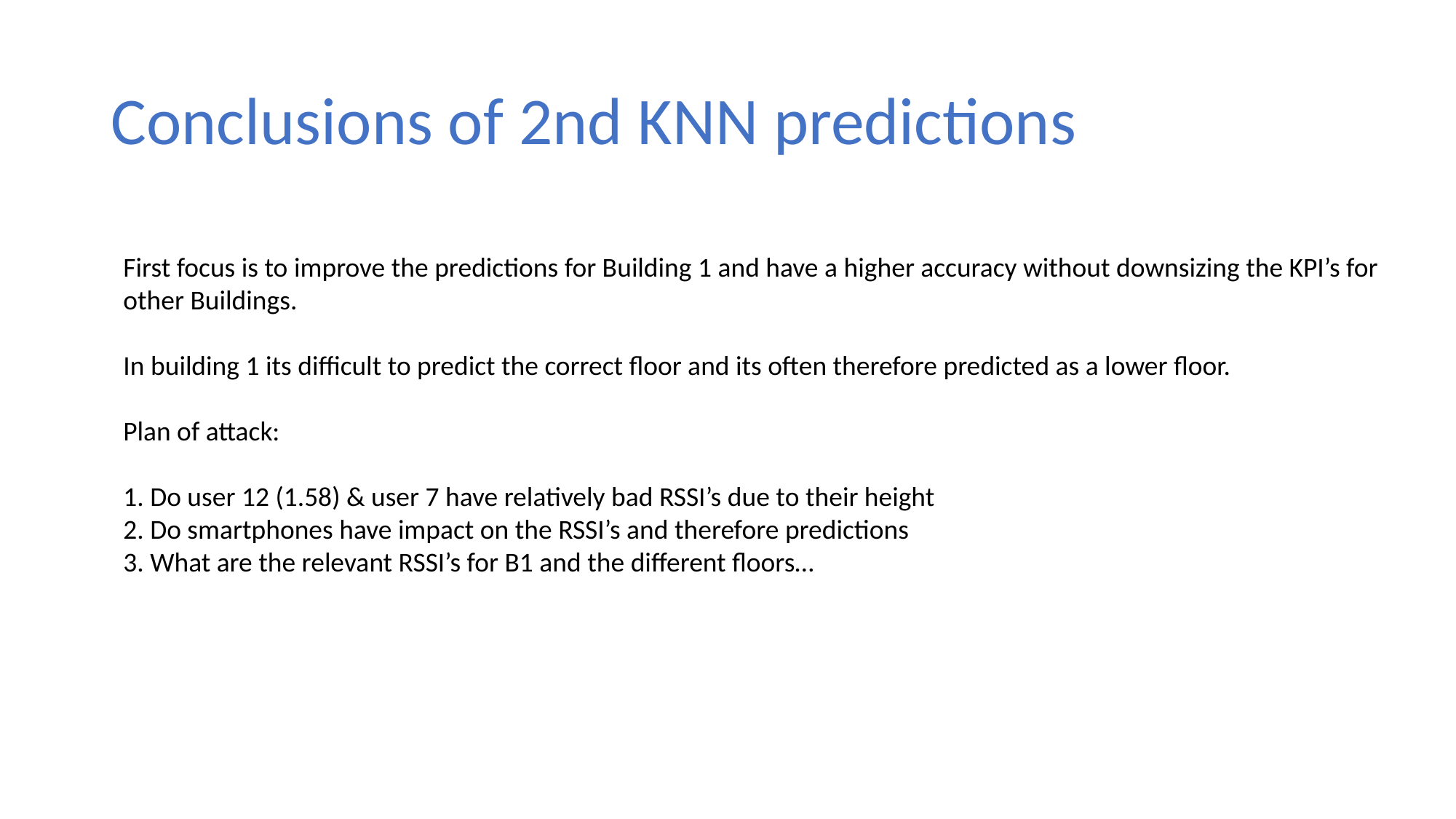

# Conclusions of 2nd KNN predictions
First focus is to improve the predictions for Building 1 and have a higher accuracy without downsizing the KPI’s for other Buildings.

In building 1 its difficult to predict the correct floor and its often therefore predicted as a lower floor.

Plan of attack:

1. Do user 12 (1.58) & user 7 have relatively bad RSSI’s due to their height
2. Do smartphones have impact on the RSSI’s and therefore predictions
3. What are the relevant RSSI’s for B1 and the different floors…